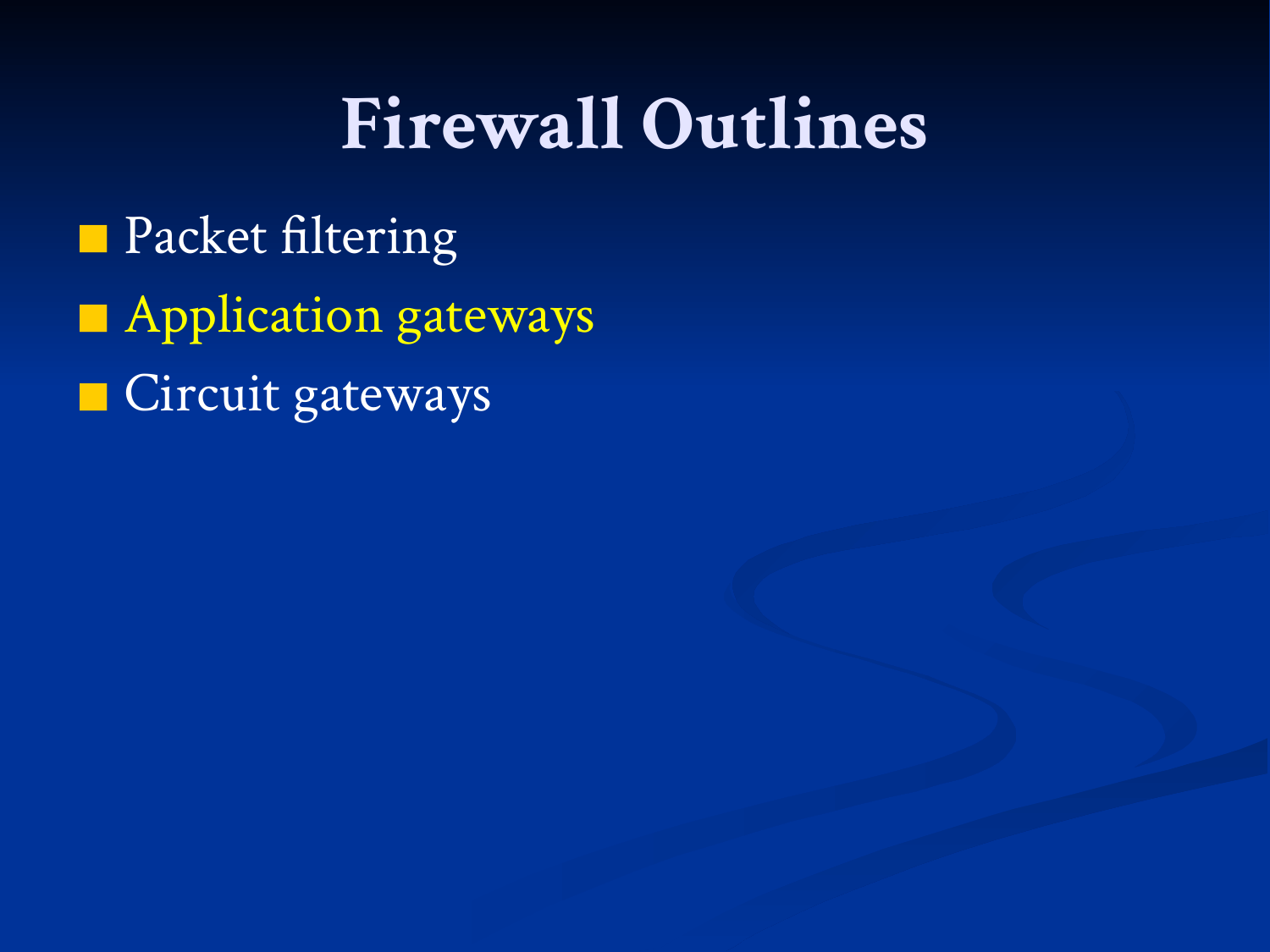

# Firewall Outlines
Packet filtering
Application gateways
Circuit gateways